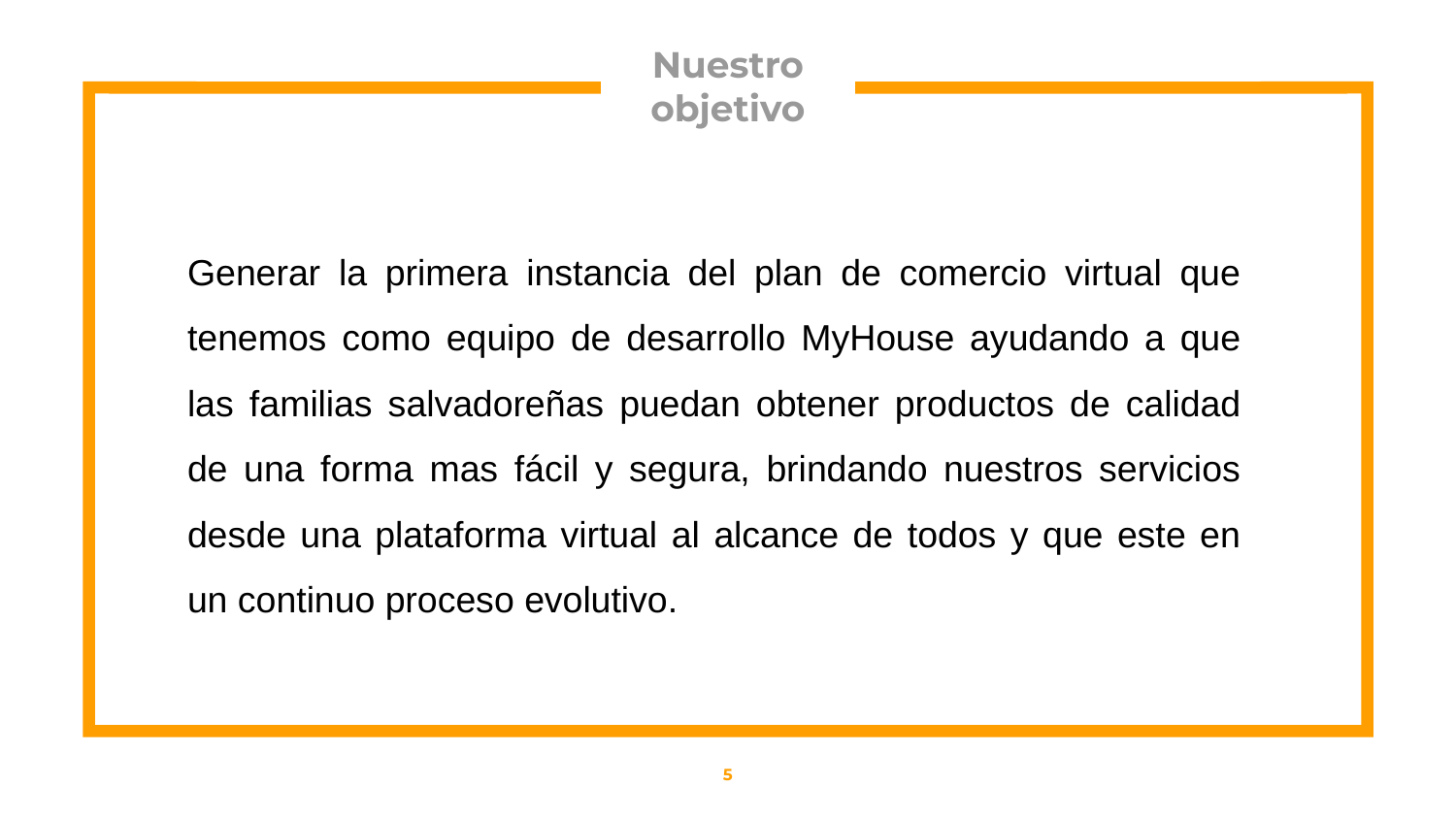

Nuestro objetivo
Generar la primera instancia del plan de comercio virtual que tenemos como equipo de desarrollo MyHouse ayudando a que las familias salvadoreñas puedan obtener productos de calidad de una forma mas fácil y segura, brindando nuestros servicios desde una plataforma virtual al alcance de todos y que este en un continuo proceso evolutivo.
5